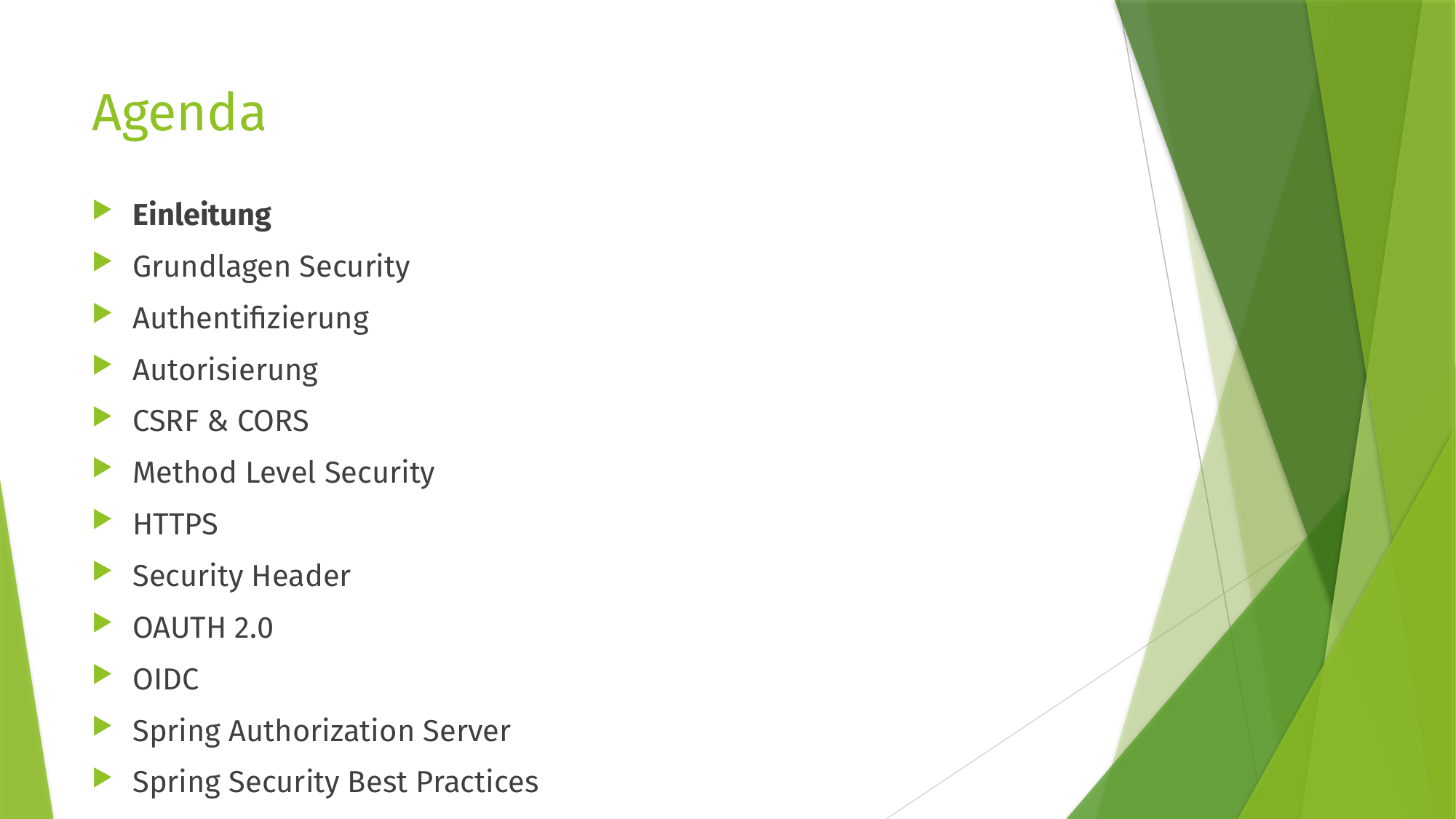

# Agenda
Einleitung
Grundlagen Security
Authentifizierung
Autorisierung
CSRF & CORS
Method Level Security
HTTPS
Security Header
OAUTH 2.0
OIDC
Spring Authorization Server
Spring Security Best Practices